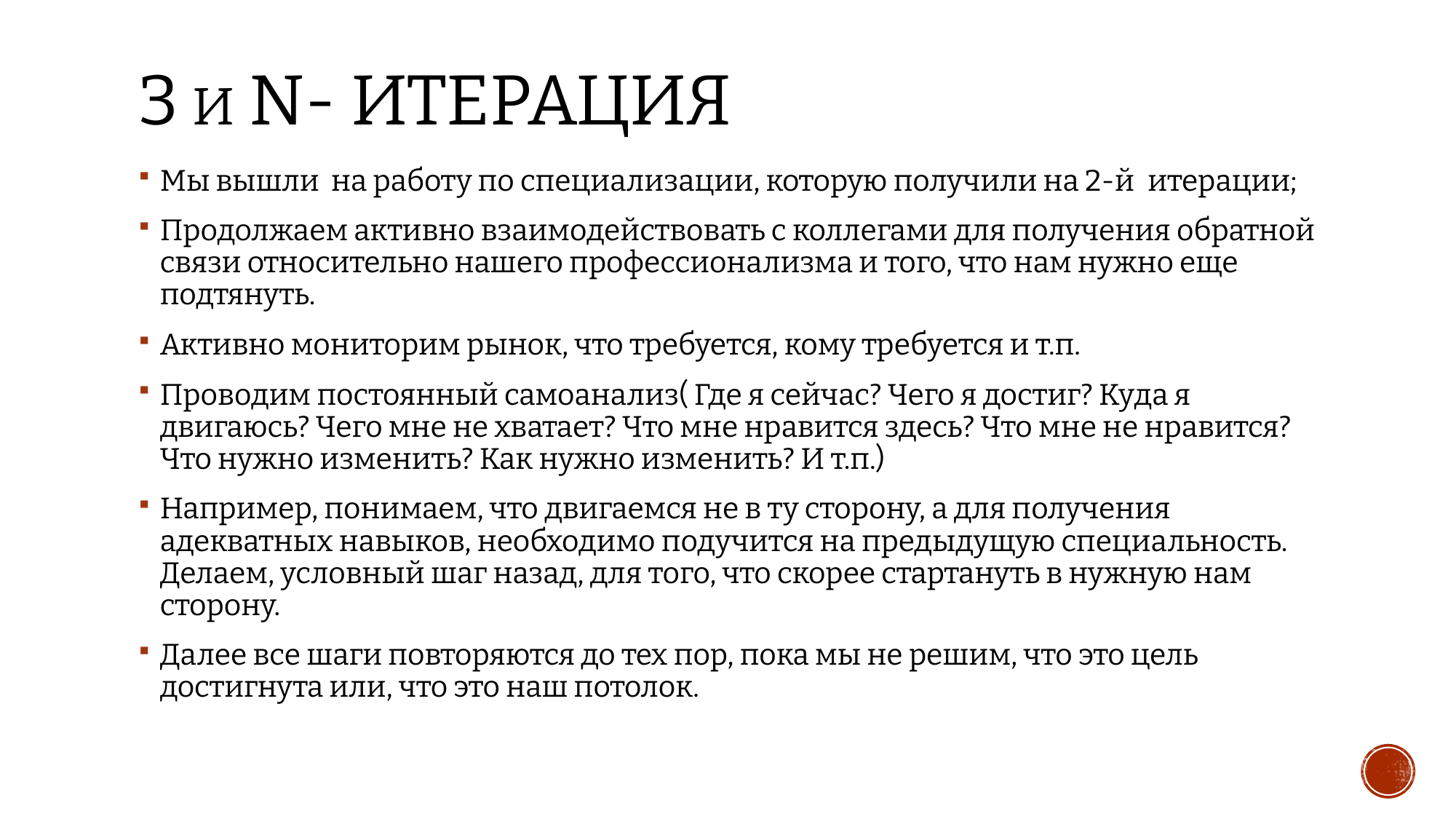

# 3 и N- итерация
Мы вышли  на работу по специализации, которую получили на 2-й  итерации;
Продолжаем активно взаимодействовать с коллегами для получения обратной связи относительно нашего профессионализма и того, что нам нужно еще подтянуть.
Активно мониторим рынок, что требуется, кому требуется и т.п.
Проводим постоянный самоанализ( Где я сейчас? Чего я достиг? Куда я двигаюсь? Чего мне не хватает? Что мне нравится здесь? Что мне не нравится? Что нужно изменить? Как нужно изменить? И т.п.)
Например, понимаем, что двигаемся не в ту сторону, а для получения адекватных навыков, необходимо подучится на предыдущую специальность. Делаем, условный шаг назад, для того, что скорее стартануть в нужную нам сторону.
Далее все шаги повторяются до тех пор, пока мы не решим, что это цель достигнута или, что это наш потолок.